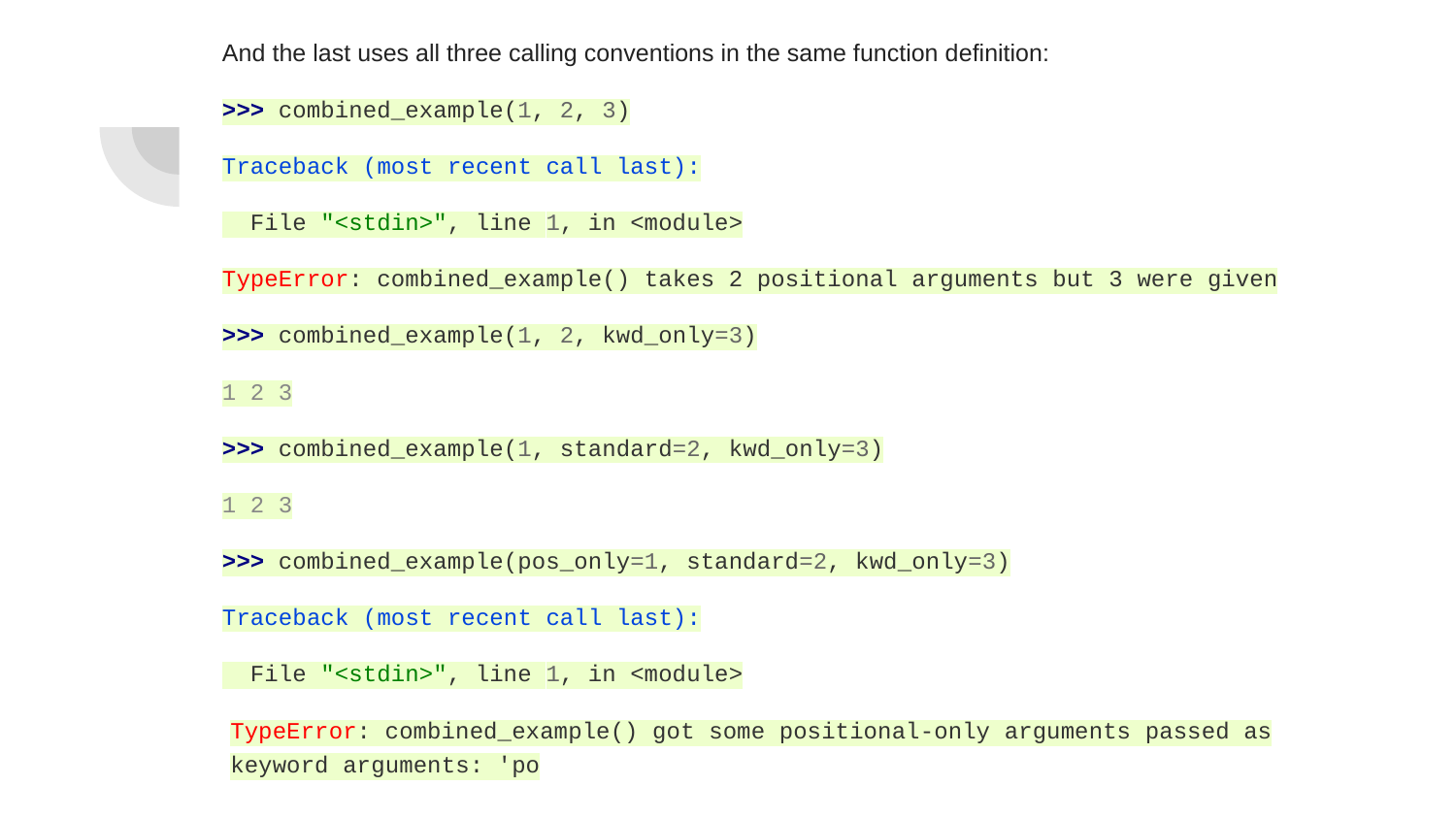

And the last uses all three calling conventions in the same function definition:
>>> combined_example(1, 2, 3)
Traceback (most recent call last):
  File "<stdin>", line 1, in <module>
TypeError: combined_example() takes 2 positional arguments but 3 were given
>>> combined_example(1, 2, kwd_only=3)
1 2 3
>>> combined_example(1, standard=2, kwd_only=3)
1 2 3
>>> combined_example(pos_only=1, standard=2, kwd_only=3)
Traceback (most recent call last):
  File "<stdin>", line 1, in <module>
TypeError: combined_example() got some positional-only arguments passed as keyword arguments: 'po